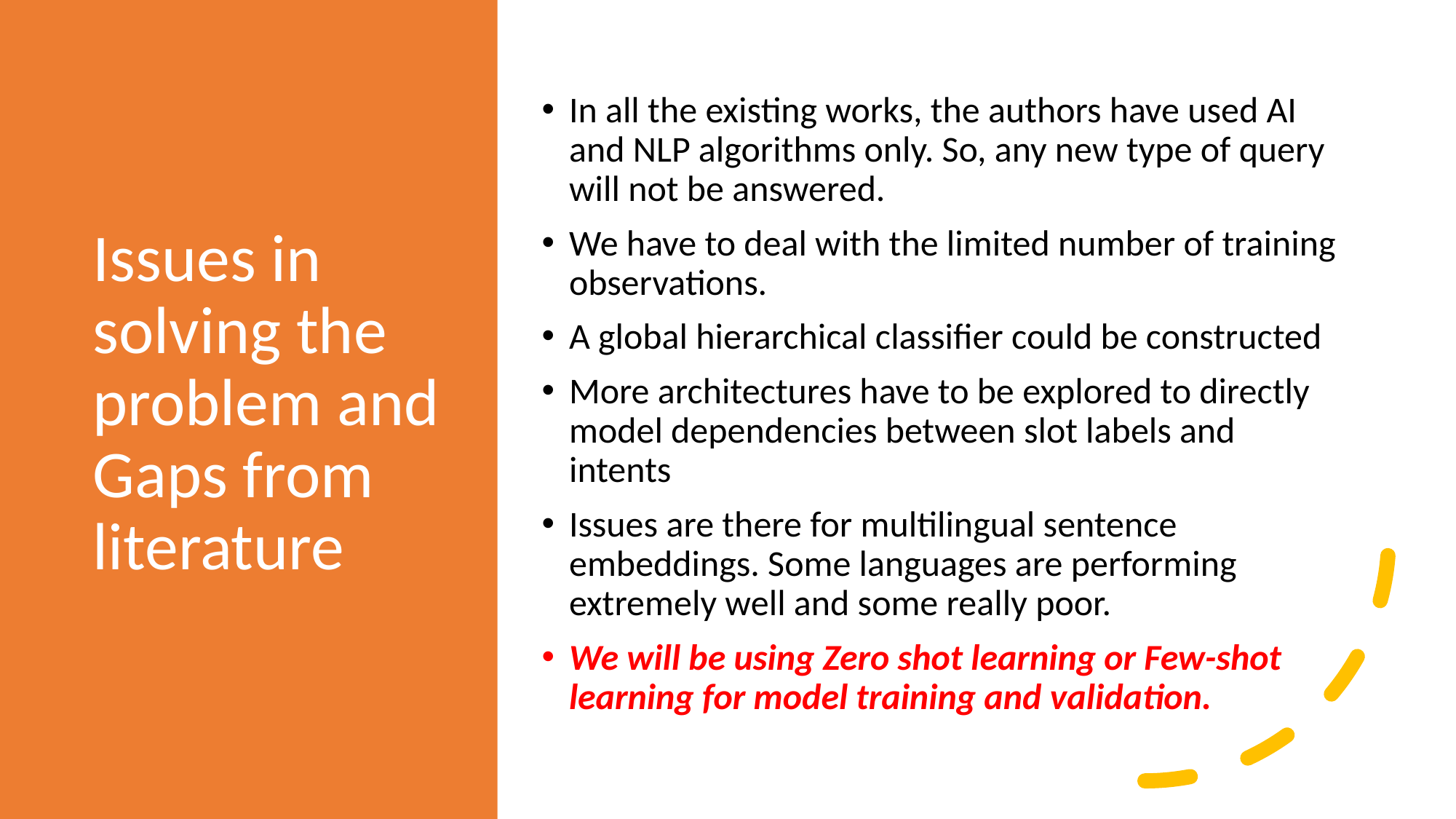

# Issues in solving the problem and Gaps from literature
In all the existing works, the authors have used AI and NLP algorithms only. So, any new type of query will not be answered.
We have to deal with the limited number of training observations.
A global hierarchical classifier could be constructed
More architectures have to be explored to directly model dependencies between slot labels and intents
Issues are there for multilingual sentence embeddings. Some languages are performing extremely well and some really poor.
We will be using Zero shot learning or Few-shot learning for model training and validation.